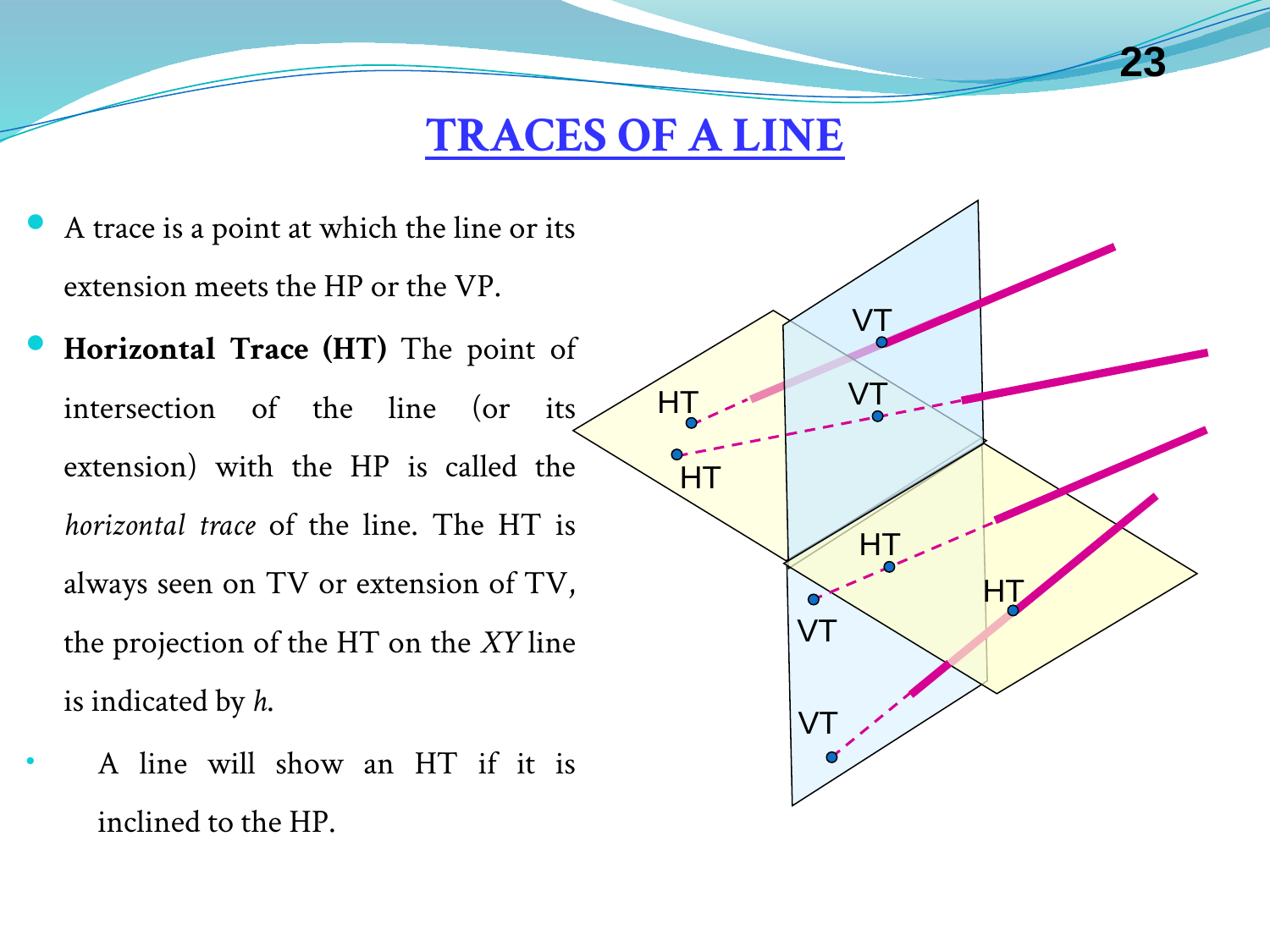

23
# TRACES OF A LINE
A trace is a point at which the line or its extension meets the HP or the VP.
Horizontal Trace (HT) The point of intersection of the line (or its extension) with the HP is called the horizontal trace of the line. The HT is always seen on TV or extension of TV, the projection of the HT on the XY line is indicated by h.
A line will show an HT if it is inclined to the HP.

VT

VT
HT

HT

HT

HT

VT

VT